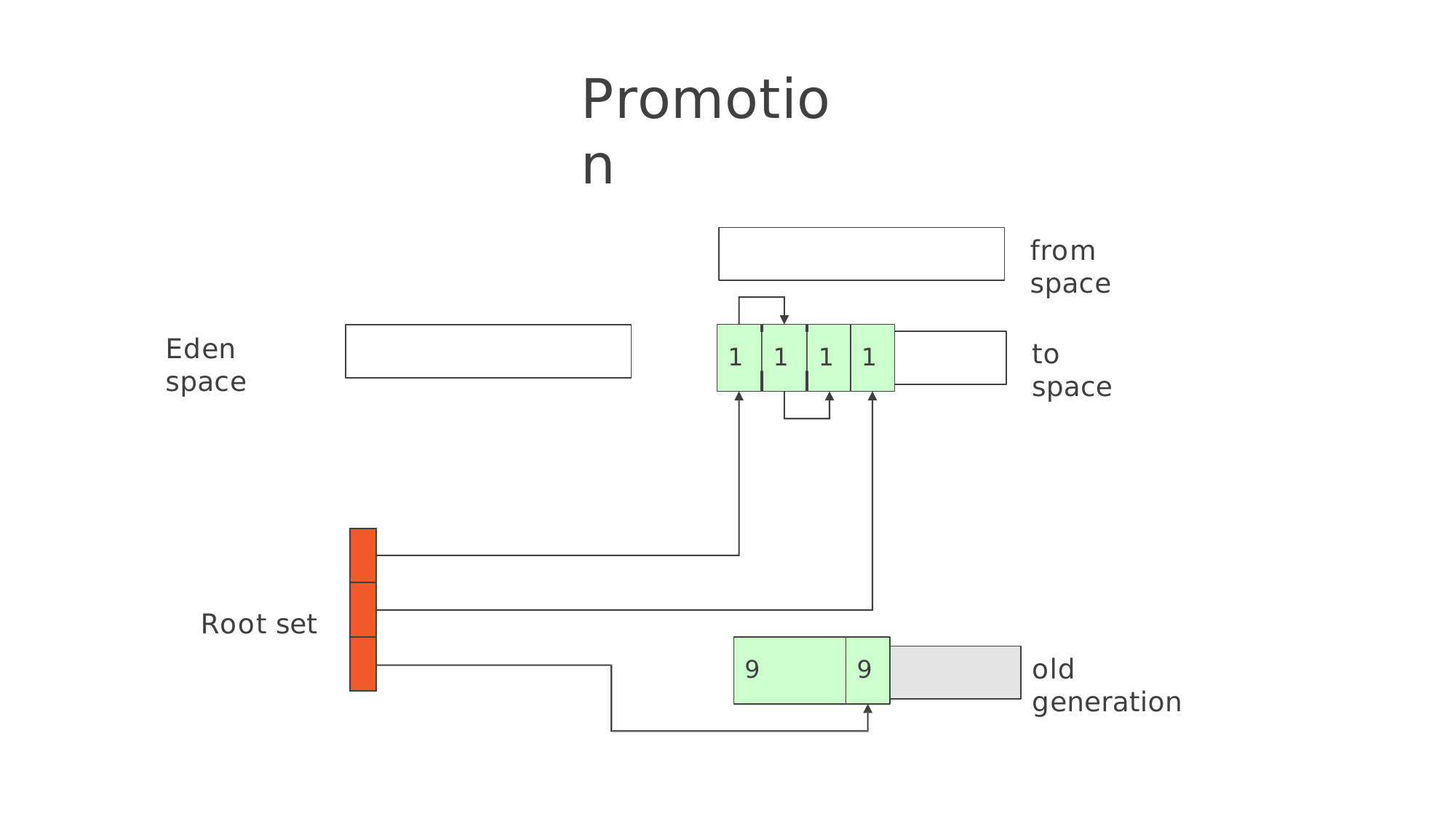

# Promotion

from space

Eden space
1
1
1
1
to space
|  |
| --- |
|  |
|  |
Root set

old generation
9
9

18